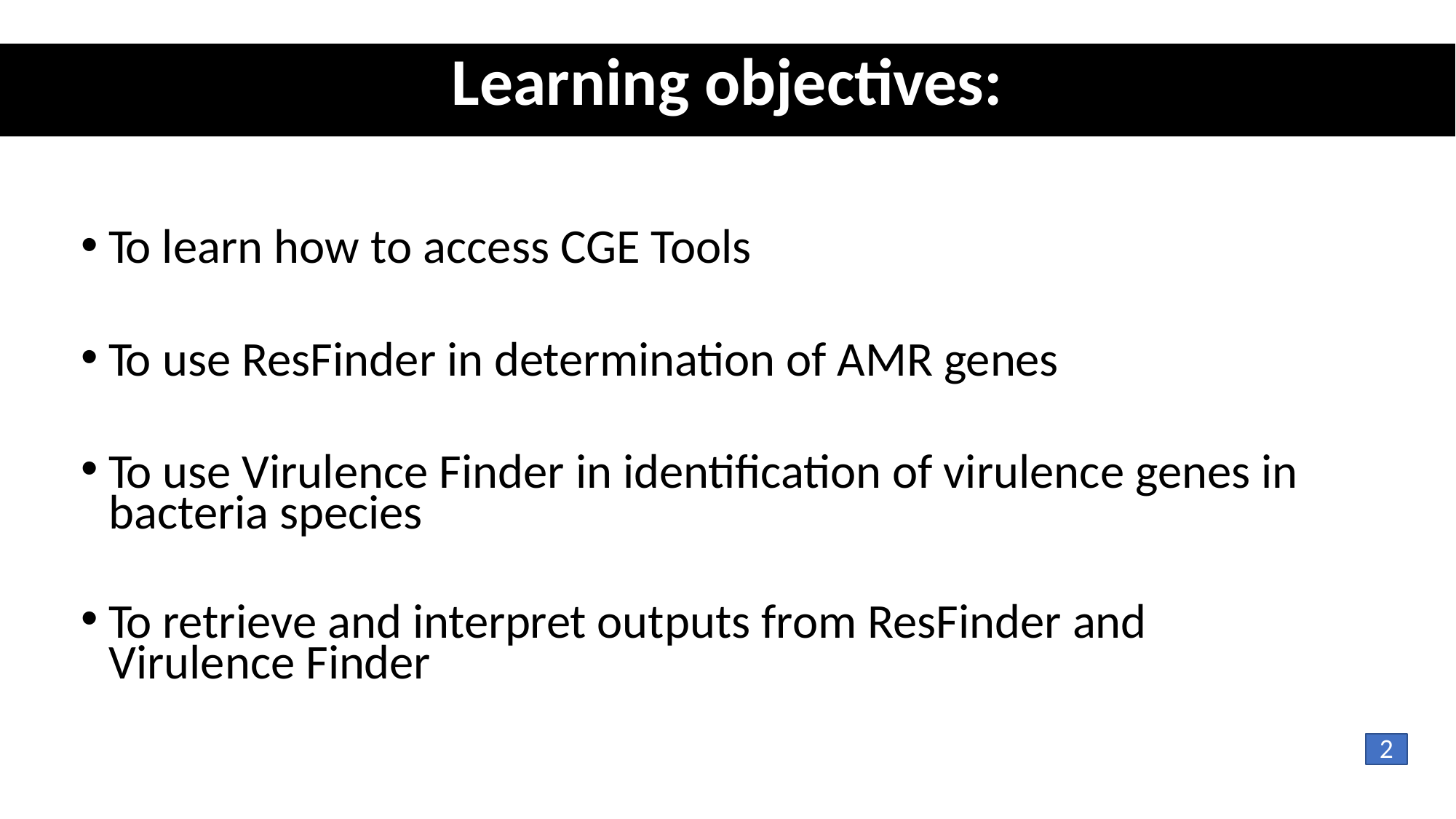

# Learning objectives:

To learn how to access CGE Tools
To use ResFinder in determination of AMR genes

To use Virulence Finder in identification of virulence genes in bacteria species

To retrieve and interpret outputs from ResFinder and Virulence Finder
2